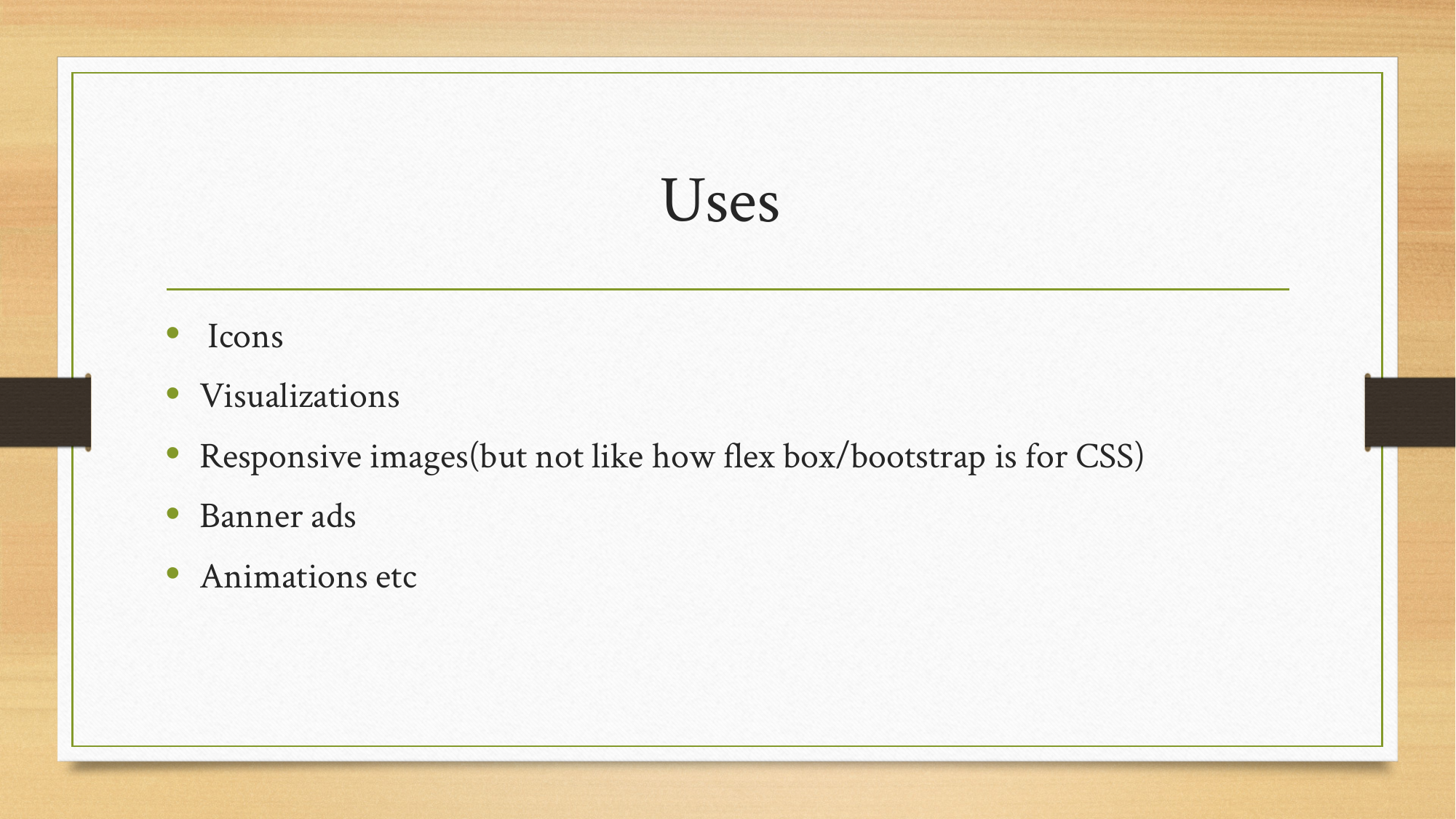

# Uses
 Icons
Visualizations
Responsive images(but not like how flex box/bootstrap is for CSS)
Banner ads
Animations etc